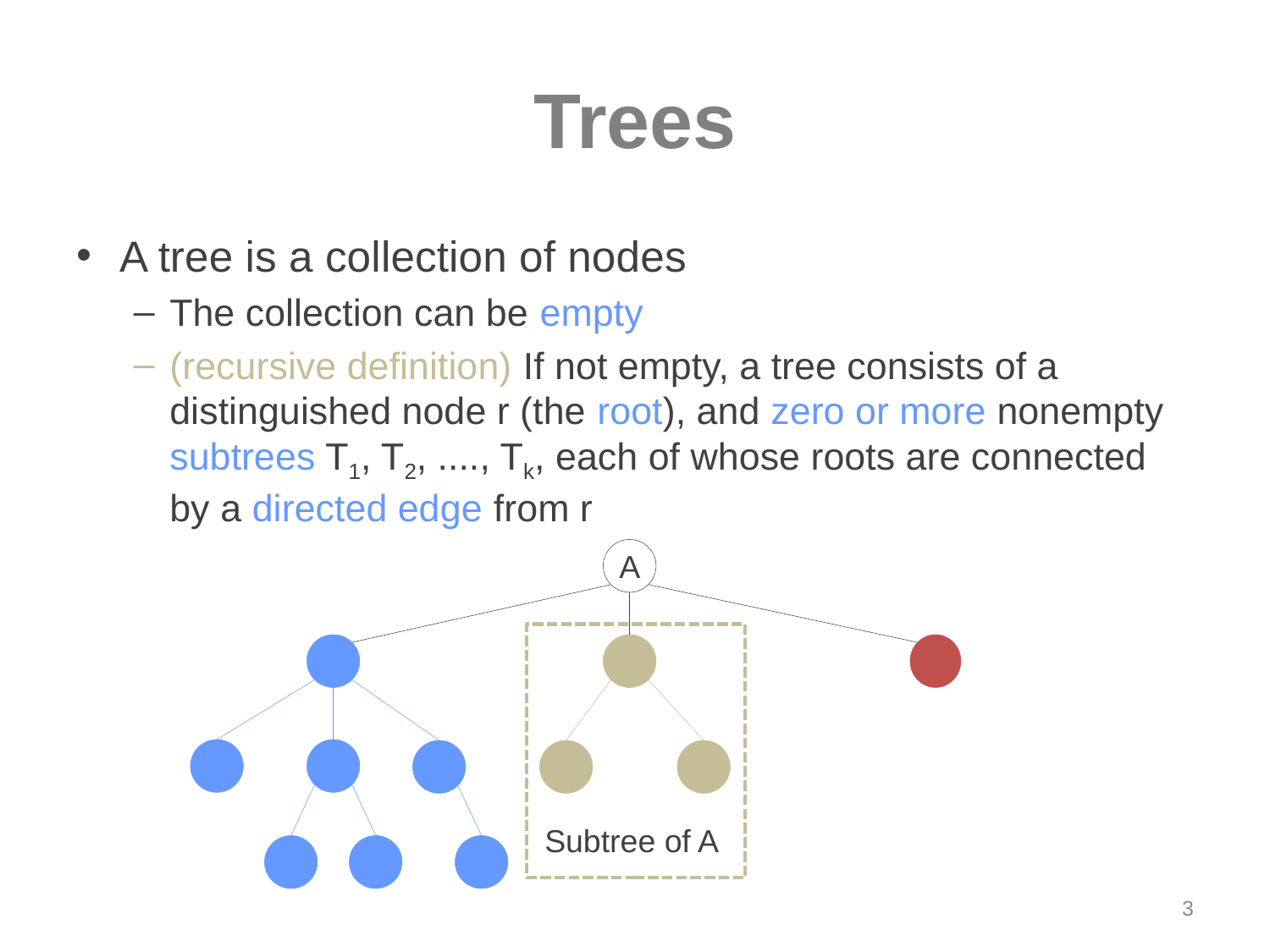

# Trees
A tree is a collection of nodes
The collection can be empty
(recursive definition) If not empty, a tree consists of a distinguished node r (the root), and zero or more nonempty subtrees T1, T2, ...., Tk, each of whose roots are connected by a directed edge from r

A

Subtree of A

3